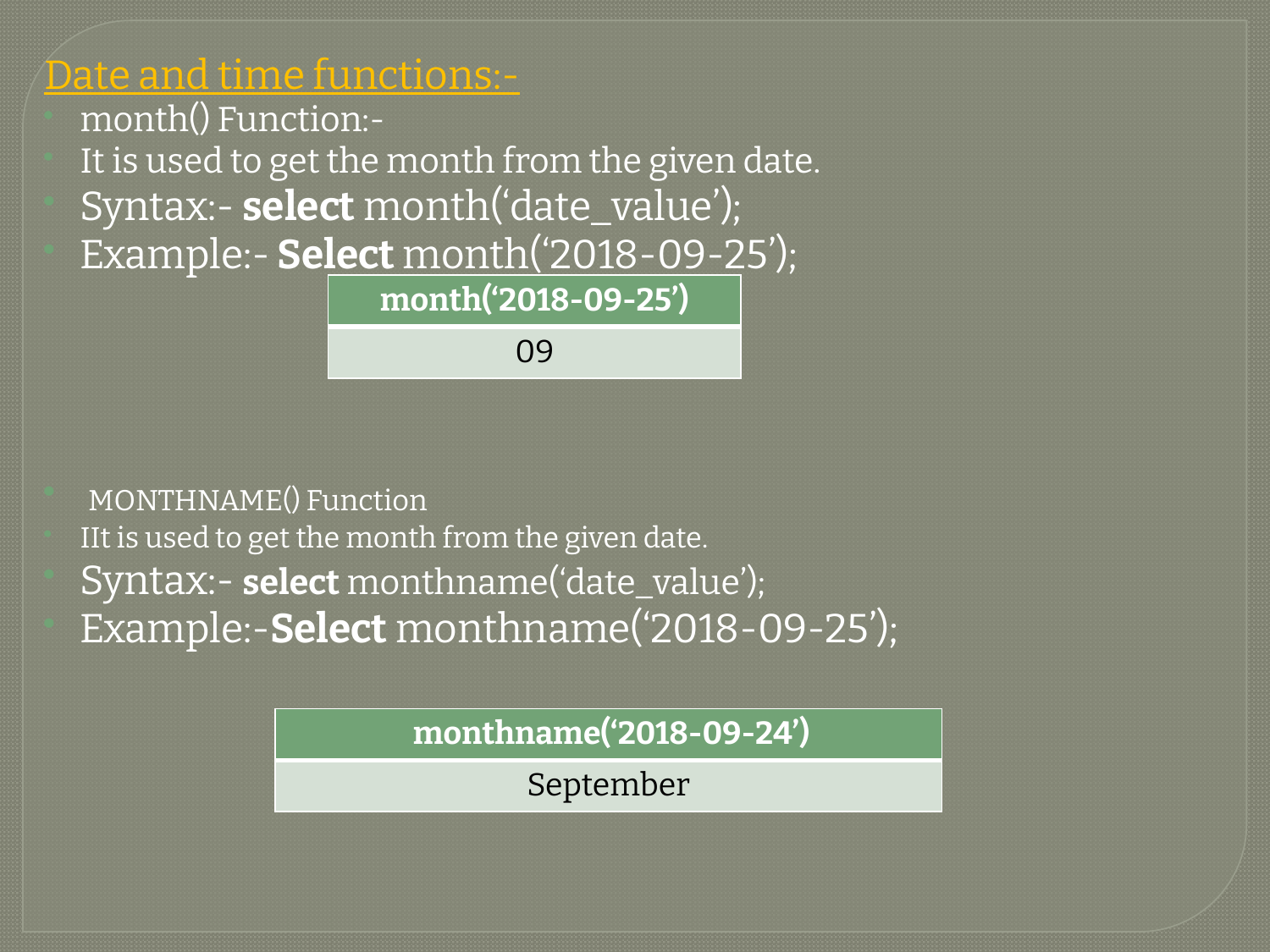

Date and time functions:-
month() Function:-
It is used to get the month from the given date.
Syntax:- select month(‘date_value’);
Example:- Select month(‘2018-09-25’);

 MONTHNAME() Function
IIt is used to get the month from the given date.
Syntax:- select monthname(‘date_value’);
Example:-Select monthname(‘2018-09-25’);

| month(‘2018-09-25’) |
| --- |
| 09 |
| monthname(‘2018-09-24’) |
| --- |
| September |